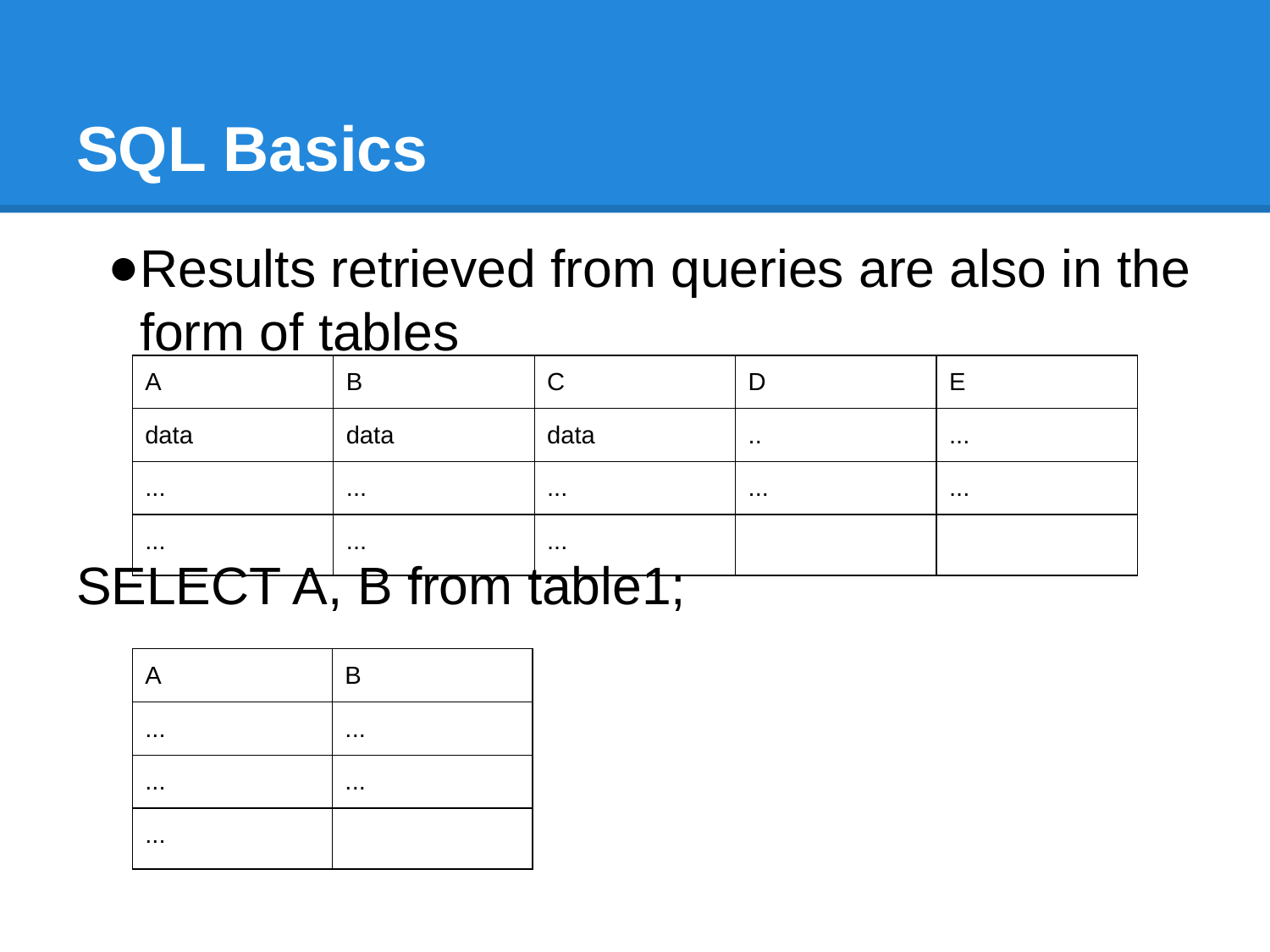

# SQL Basics
Results retrieved from queries are also in the form of tables

SELECT A, B from table1;

| A | B | C | D | E |
| --- | --- | --- | --- | --- |
| data | data | data | .. | ... |
| ... | ... | ... | ... | ... |
| ... | ... | ... |  |  |
| A | B |
| --- | --- |
| ... | ... |
| ... | ... |
| ... |  |